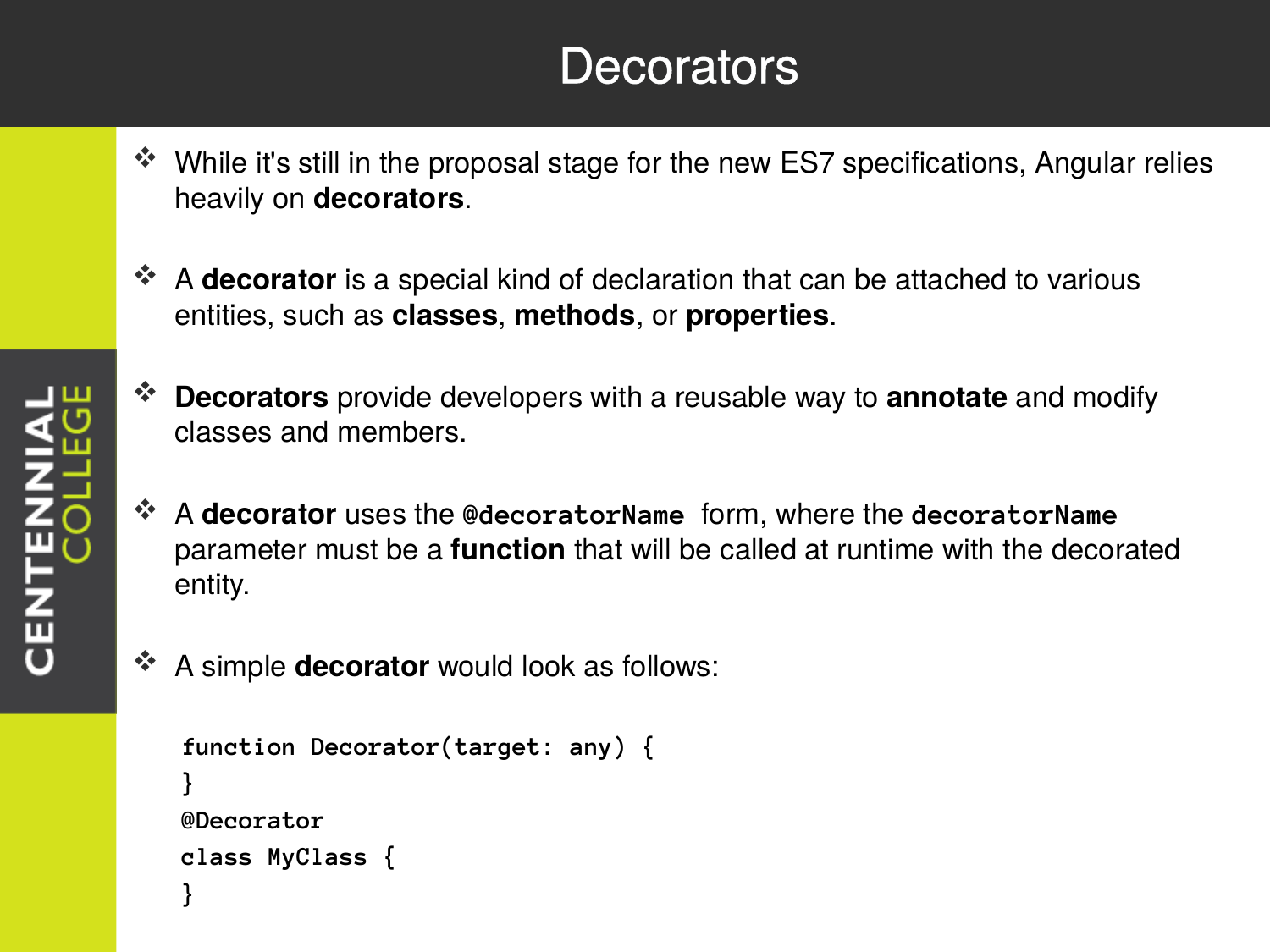

# Decorators
While it's still in the proposal stage for the new ES7 specifications, Angular relies heavily on decorators.

A decorator is a special kind of declaration that can be attached to various entities, such as classes, methods, or properties.

Decorators provide developers with a reusable way to annotate and modify classes and members.

A decorator uses the @decoratorName form, where the decoratorName parameter must be a function that will be called at runtime with the decorated entity.

A simple decorator would look as follows:

function Decorator(target: any) {
}
@Decorator
class MyClass {
}